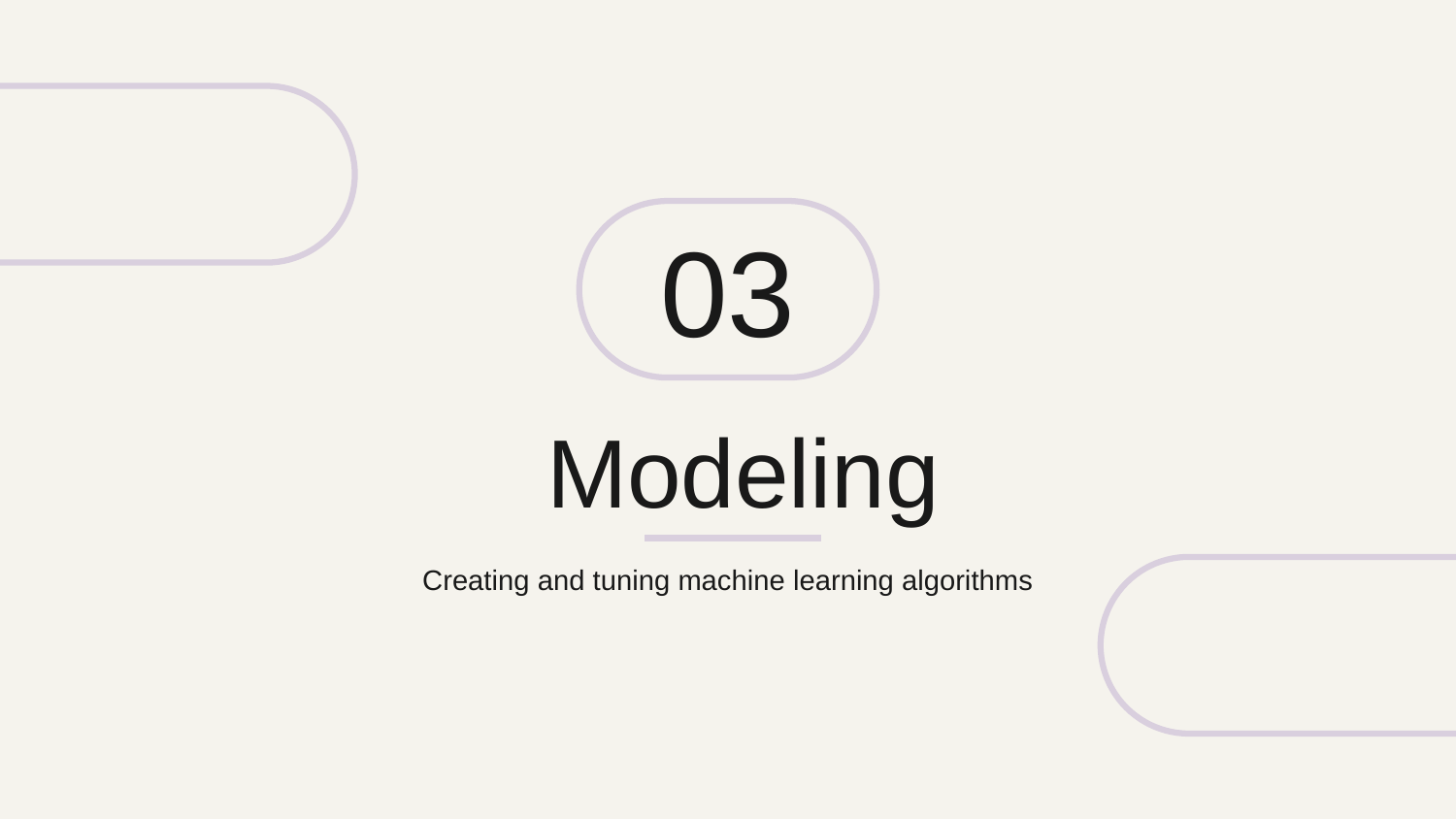

03

# Modeling
Creating and tuning machine learning algorithms